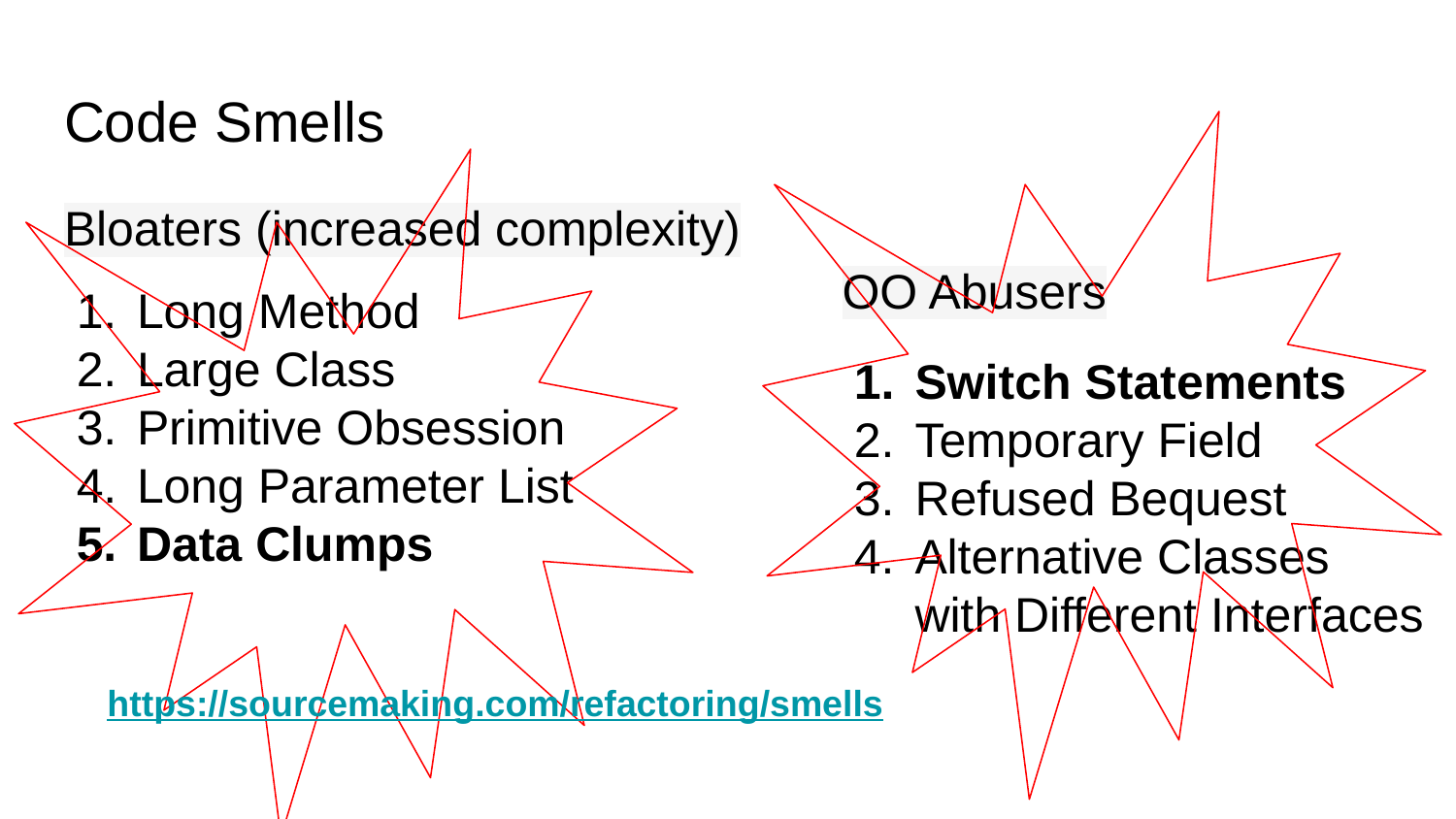

# Code Smells

Bloaters (increased complexity)
Long Method
Large Class
Primitive Obsession
Long Parameter List
Data Clumps

OO Abusers
Switch Statements
Temporary Field
Refused Bequest
Alternative Classes with Different Interfaces

https://sourcemaking.com/refactoring/smells